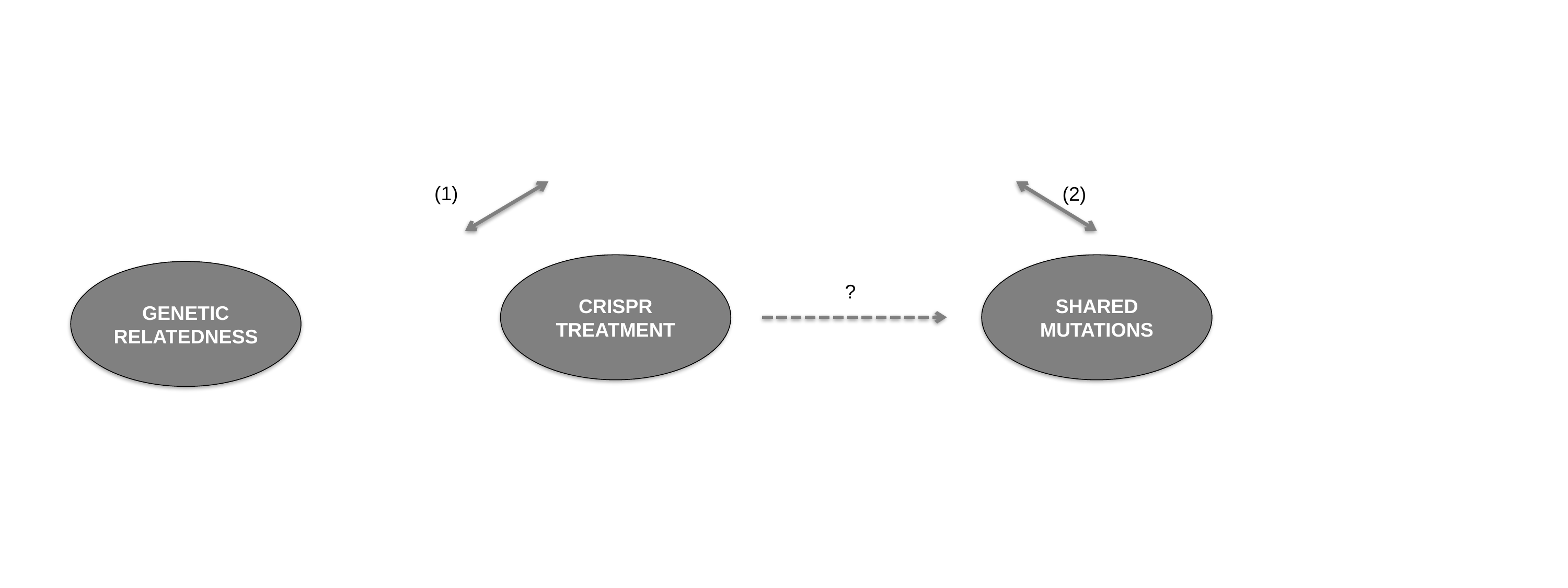

(1)
(2)
CRISPR TREATMENT
SHARED MUTATIONS
GENETIC RELATEDNESS
?